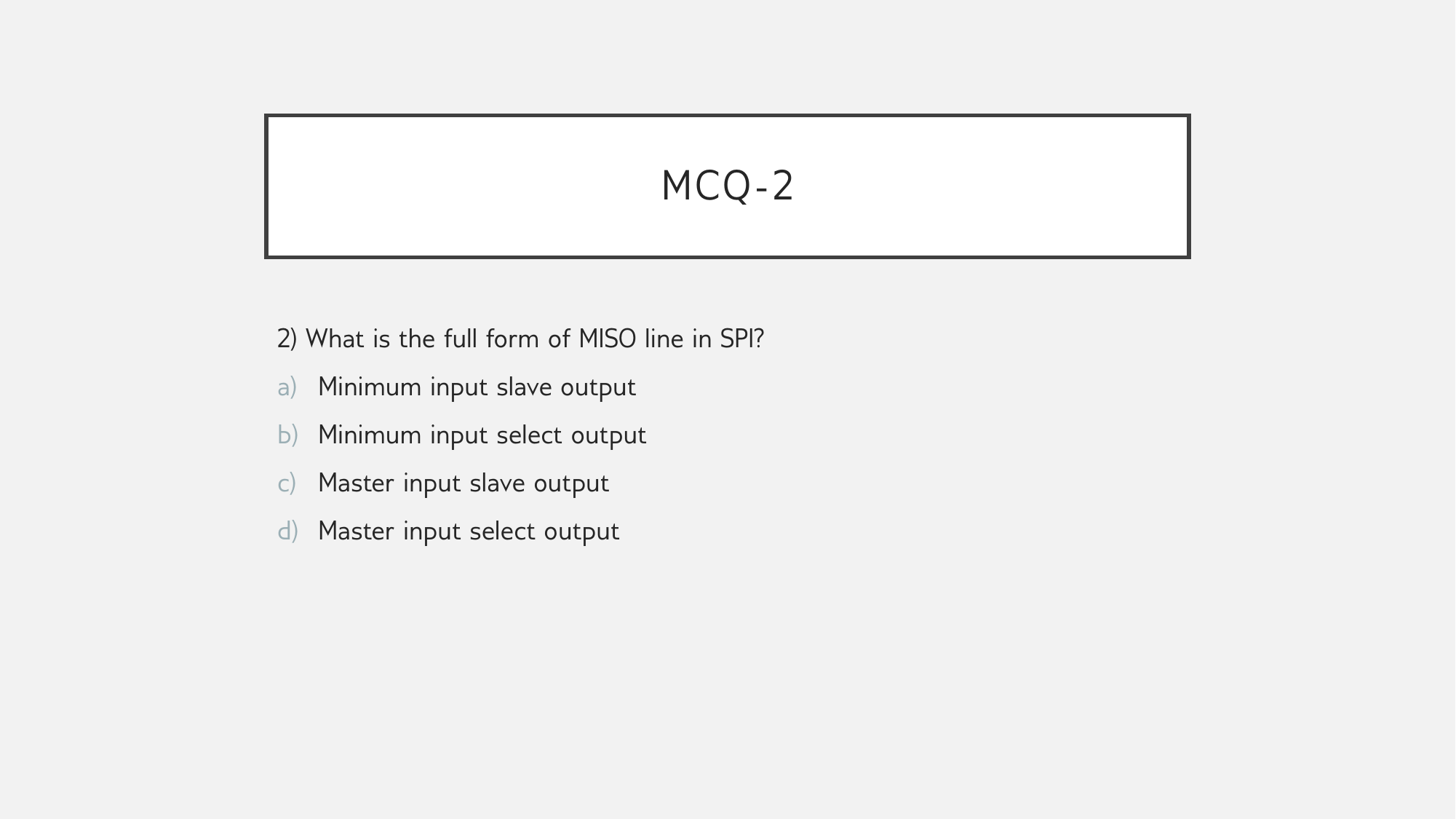

# MCQ-2
2) What is the full form of MISO line in SPI?
Minimum input slave output
Minimum input select output
Master input slave output
Master input select output